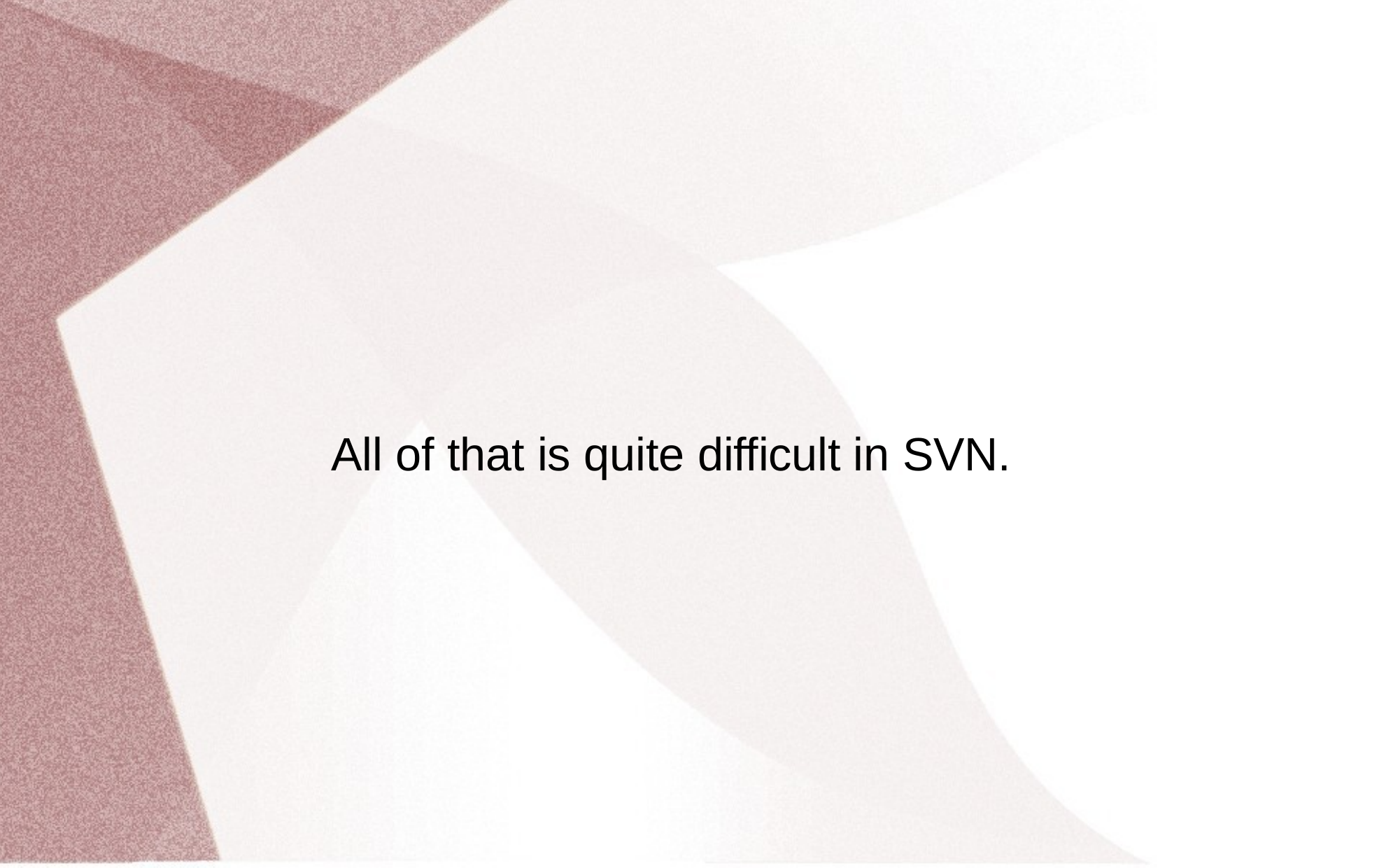

# All of that is quite difficult in SVN.